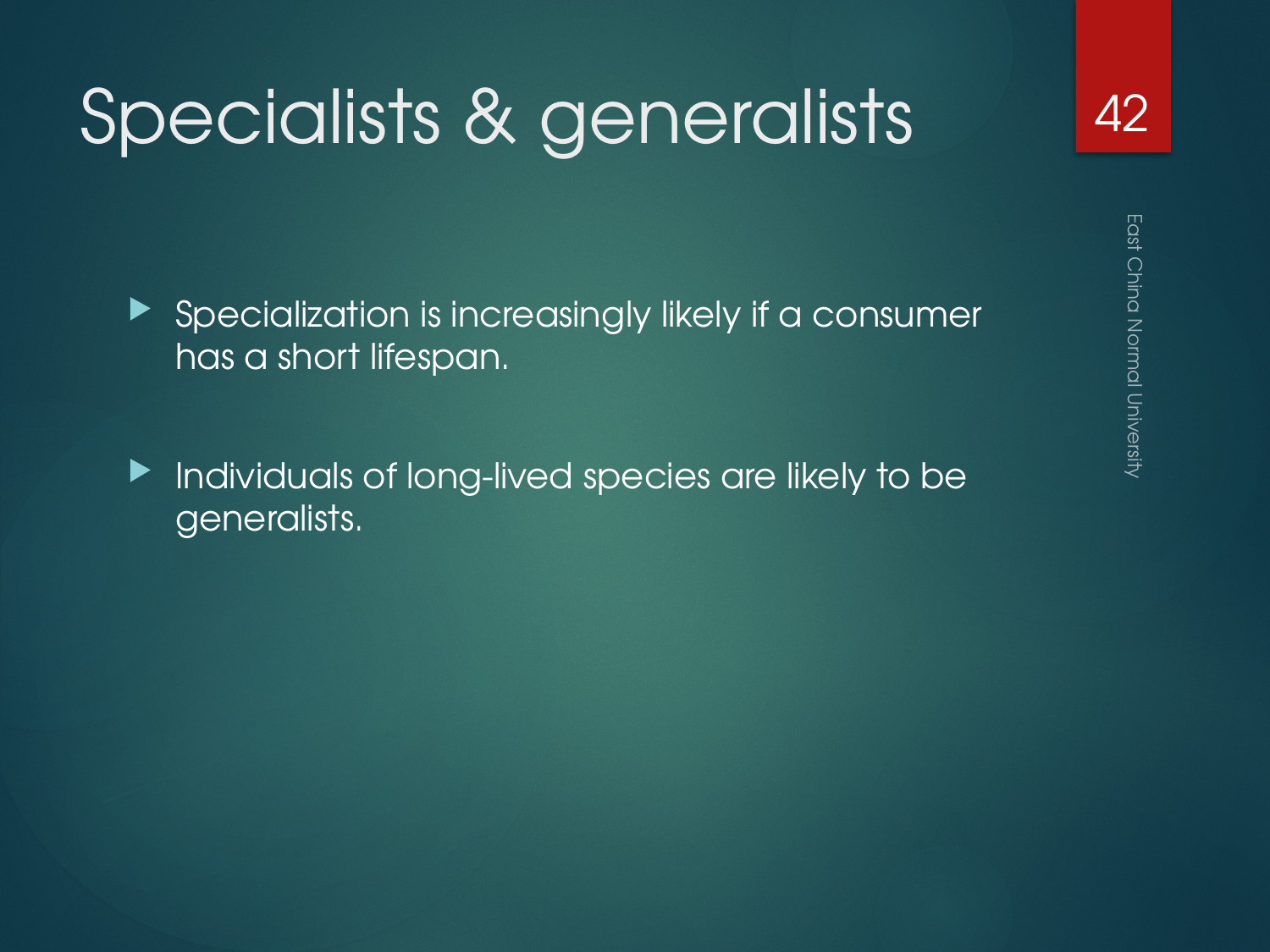

42
# Specialists & generalists
Specialization is increasingly likely if a consumer has a short lifespan.

Individuals of long-lived species are likely to be generalists.
East China Normal University